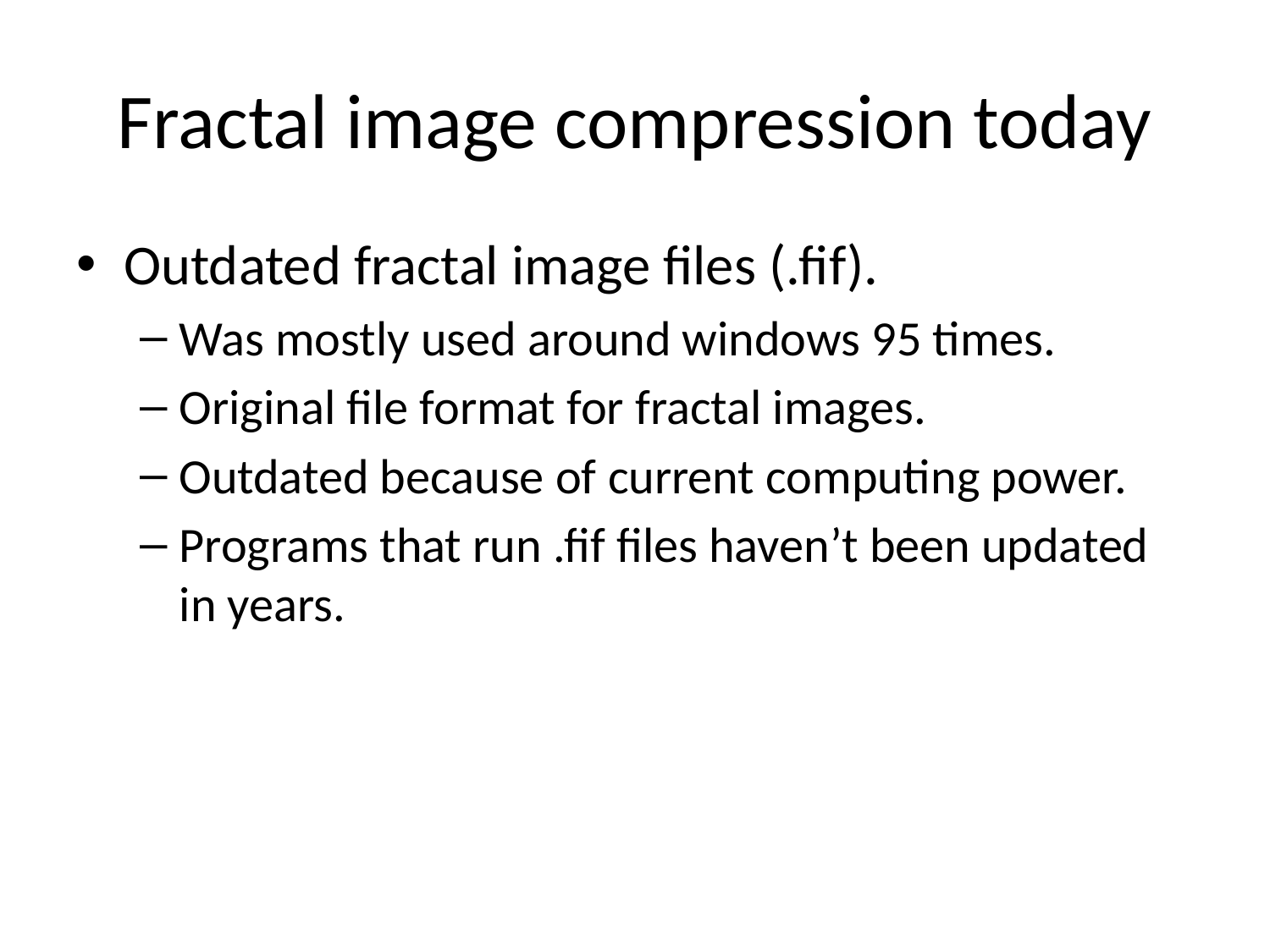

# Fractal image compression today
Outdated fractal image files (.fif).
Was mostly used around windows 95 times.
Original file format for fractal images.
Outdated because of current computing power.
Programs that run .fif files haven’t been updated in years.